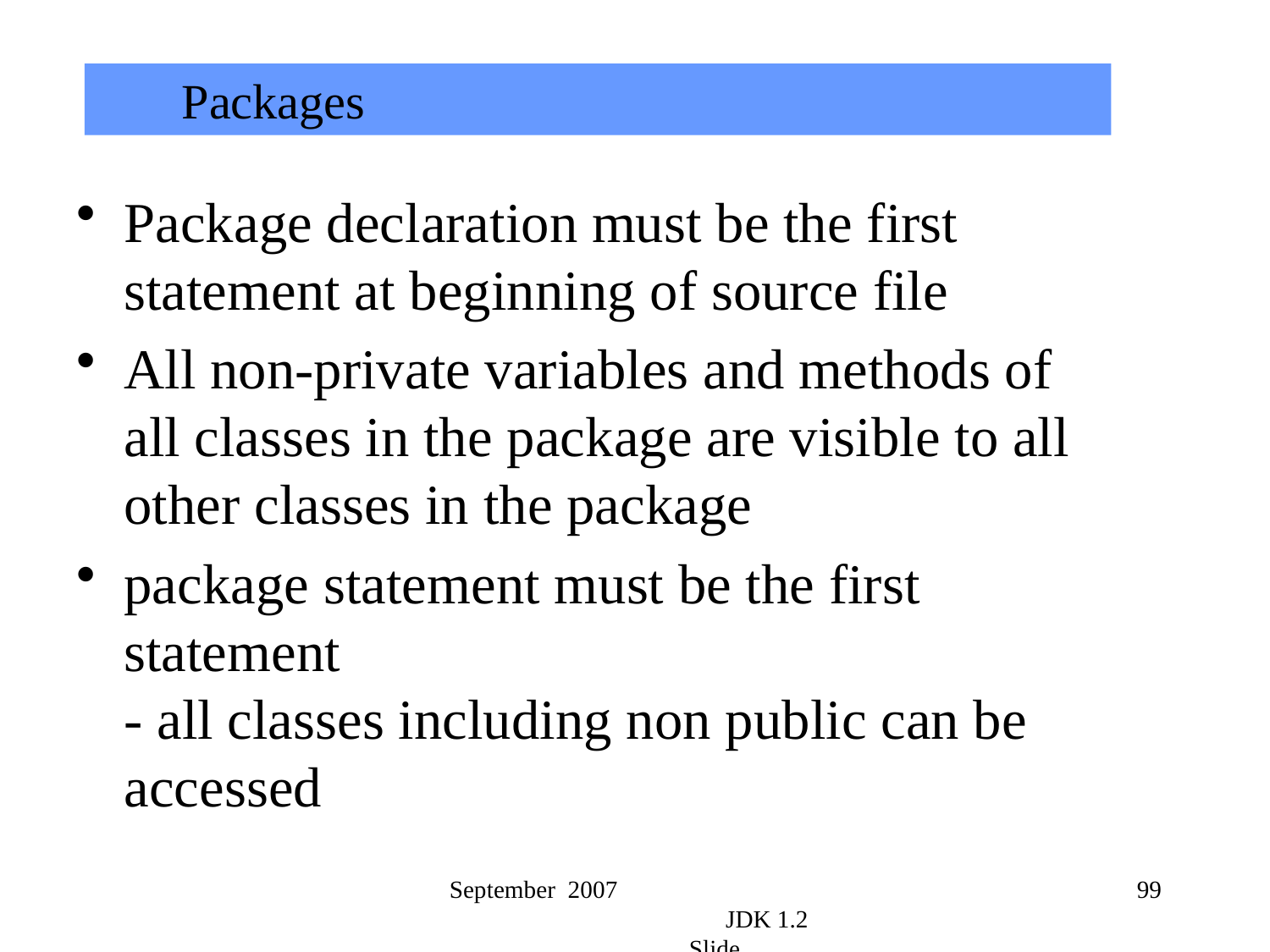

Packages
Package declaration must be the first statement at beginning of source file
All non-private variables and methods of all classes in the package are visible to all other classes in the package
package statement must be the first statement
- all classes including non public can be accessed

September  2007                                                                               JDK 1.2                              Slide
99